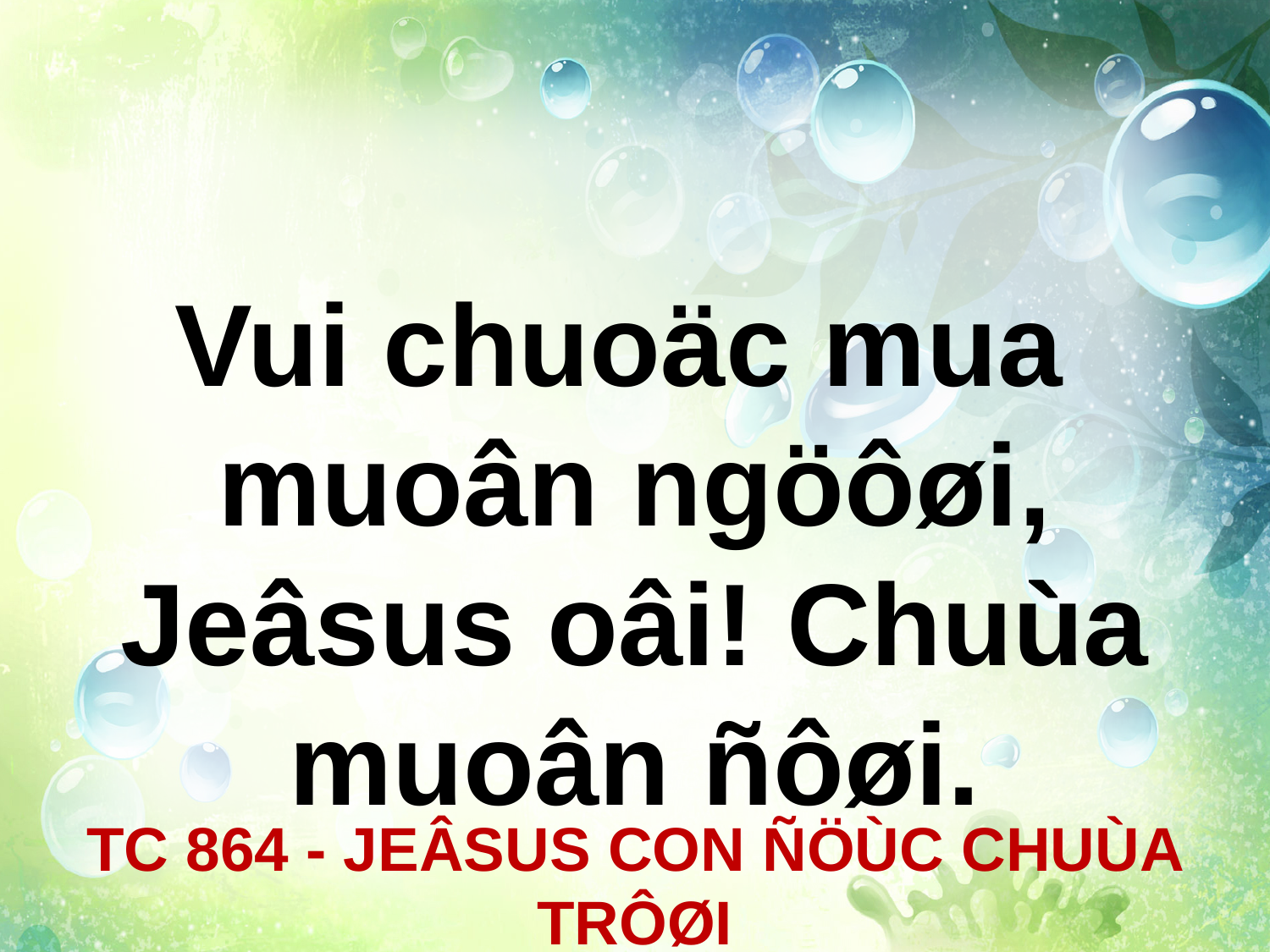

Vui chuoäc mua
muoân ngöôøi, Jeâsus oâi! Chuùa muoân ñôøi.
TC 864 - JEÂSUS CON ÑÖÙC CHUÙA TRÔØI